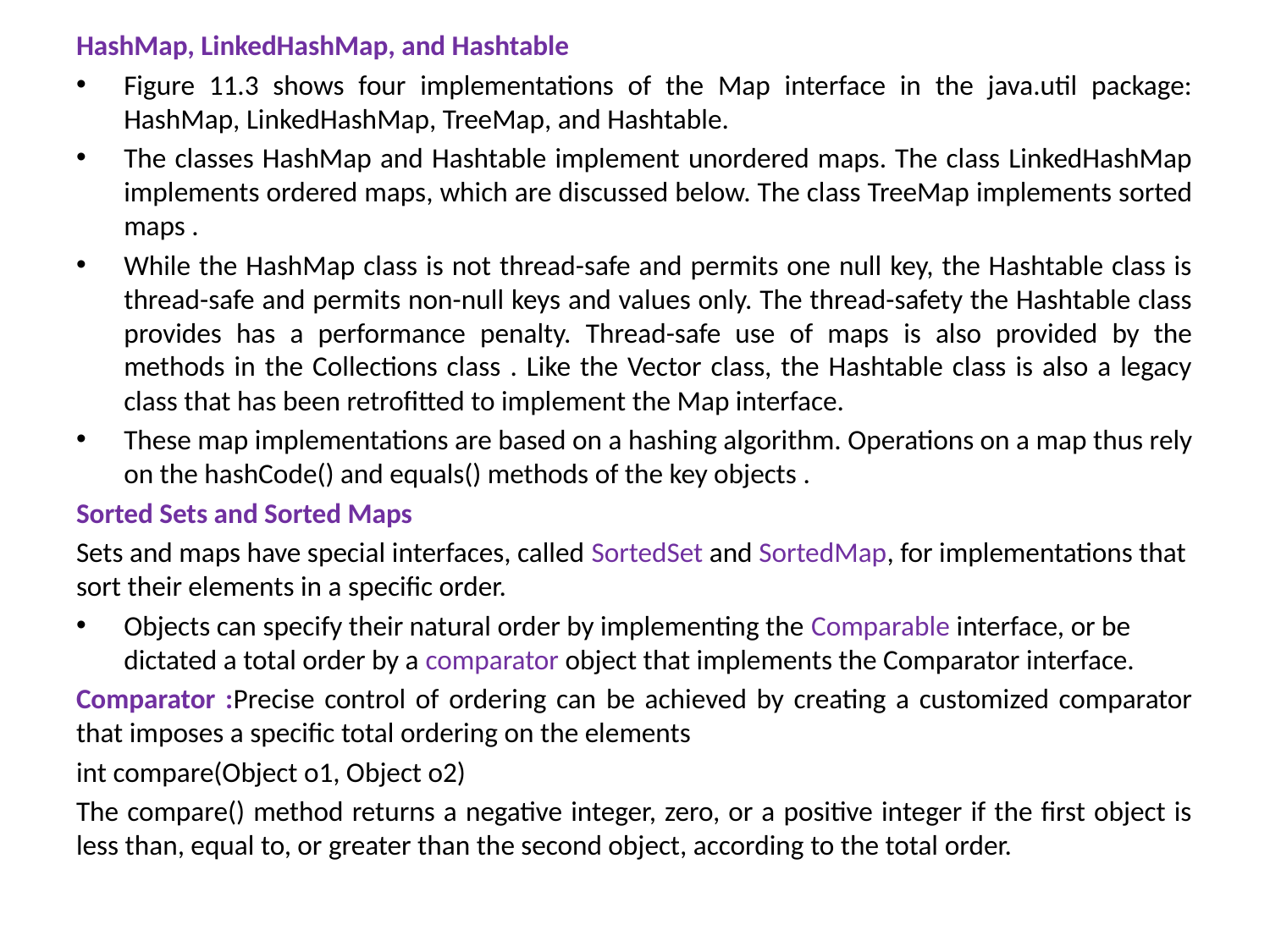

HashMap, LinkedHashMap, and Hashtable
Figure 11.3 shows four implementations of the Map interface in the java.util package: HashMap, LinkedHashMap, TreeMap, and Hashtable.
The classes HashMap and Hashtable implement unordered maps. The class LinkedHashMap implements ordered maps, which are discussed below. The class TreeMap implements sorted maps .
While the HashMap class is not thread-safe and permits one null key, the Hashtable class is thread-safe and permits non-null keys and values only. The thread-safety the Hashtable class provides has a performance penalty. Thread-safe use of maps is also provided by the methods in the Collections class . Like the Vector class, the Hashtable class is also a legacy class that has been retrofitted to implement the Map interface.
These map implementations are based on a hashing algorithm. Operations on a map thus rely on the hashCode() and equals() methods of the key objects .
Sorted Sets and Sorted Maps
Sets and maps have special interfaces, called SortedSet and SortedMap, for implementations that sort their elements in a specific order.
Objects can specify their natural order by implementing the Comparable interface, or be dictated a total order by a comparator object that implements the Comparator interface.
Comparator :Precise control of ordering can be achieved by creating a customized comparator that imposes a specific total ordering on the elements
int compare(Object o1, Object o2)
The compare() method returns a negative integer, zero, or a positive integer if the first object is less than, equal to, or greater than the second object, according to the total order.